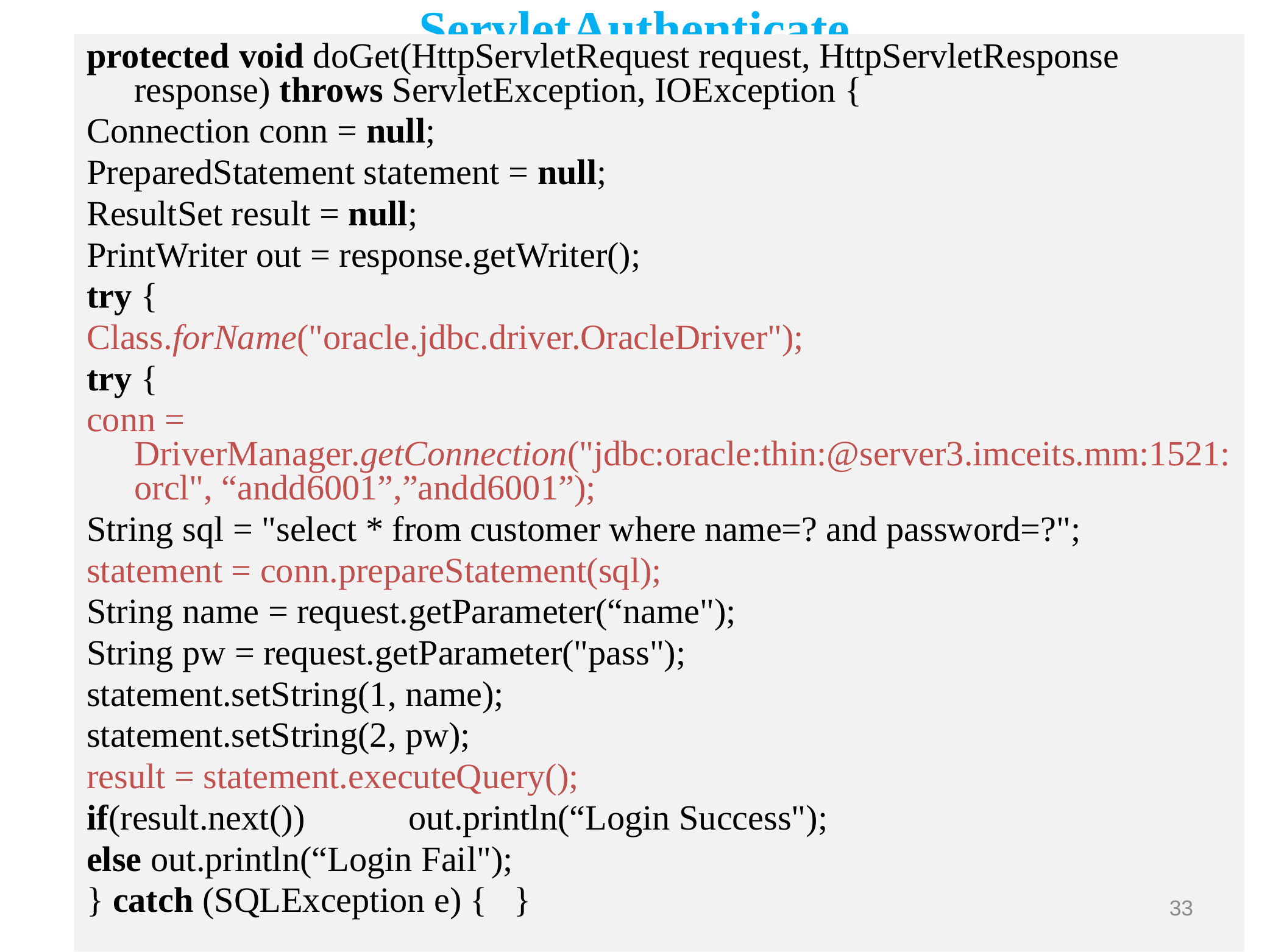

# ServletAuthenticate
protected void doGet(HttpServletRequest request, HttpServletResponse response) throws ServletException, IOException {
Connection conn = null;
PreparedStatement statement = null;
ResultSet result = null;
PrintWriter out = response.getWriter();
try {
Class.forName("oracle.jdbc.driver.OracleDriver");
try {
conn = DriverManager.getConnection("jdbc:oracle:thin:@server3.imceits.mm:1521:orcl", “andd6001”,”andd6001”);
String sql = "select * from customer where name=? and password=?";
statement = conn.prepareStatement(sql);
String name = request.getParameter(“name");
String pw = request.getParameter("pass");
statement.setString(1, name);
statement.setString(2, pw);
result = statement.executeQuery();
if(result.next())   	out.println(“Login Success");
else out.println(“Login Fail");
} catch (SQLException e) {   }

33